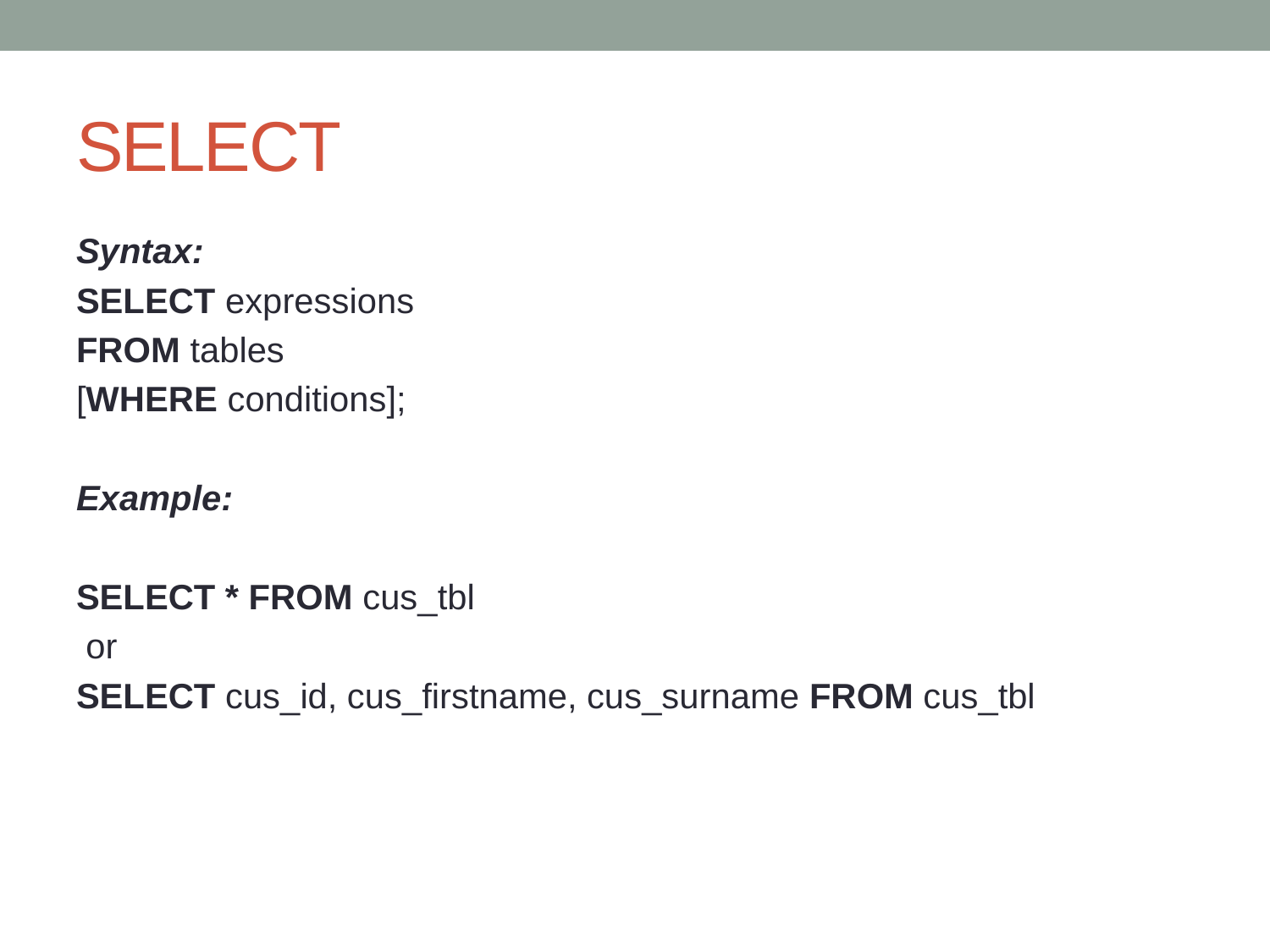

# SELECT
Syntax:
SELECT expressions
FROM tables
[WHERE conditions];

Example:

SELECT * FROM cus_tbl
 or
SELECT cus_id, cus_firstname, cus_surname FROM cus_tbl